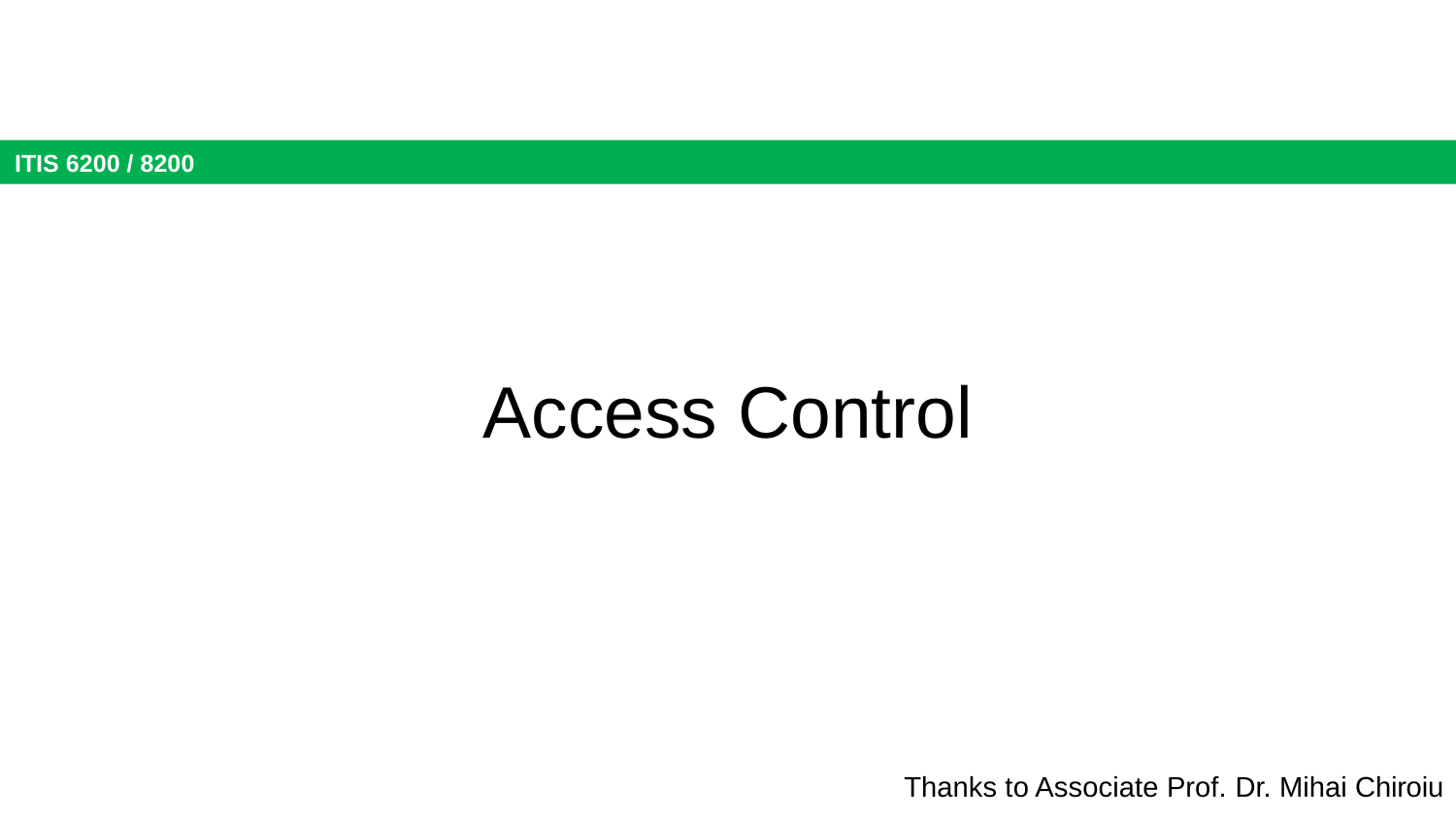

# Access Control
Thanks to Associate Prof. Dr. Mihai Chiroiu